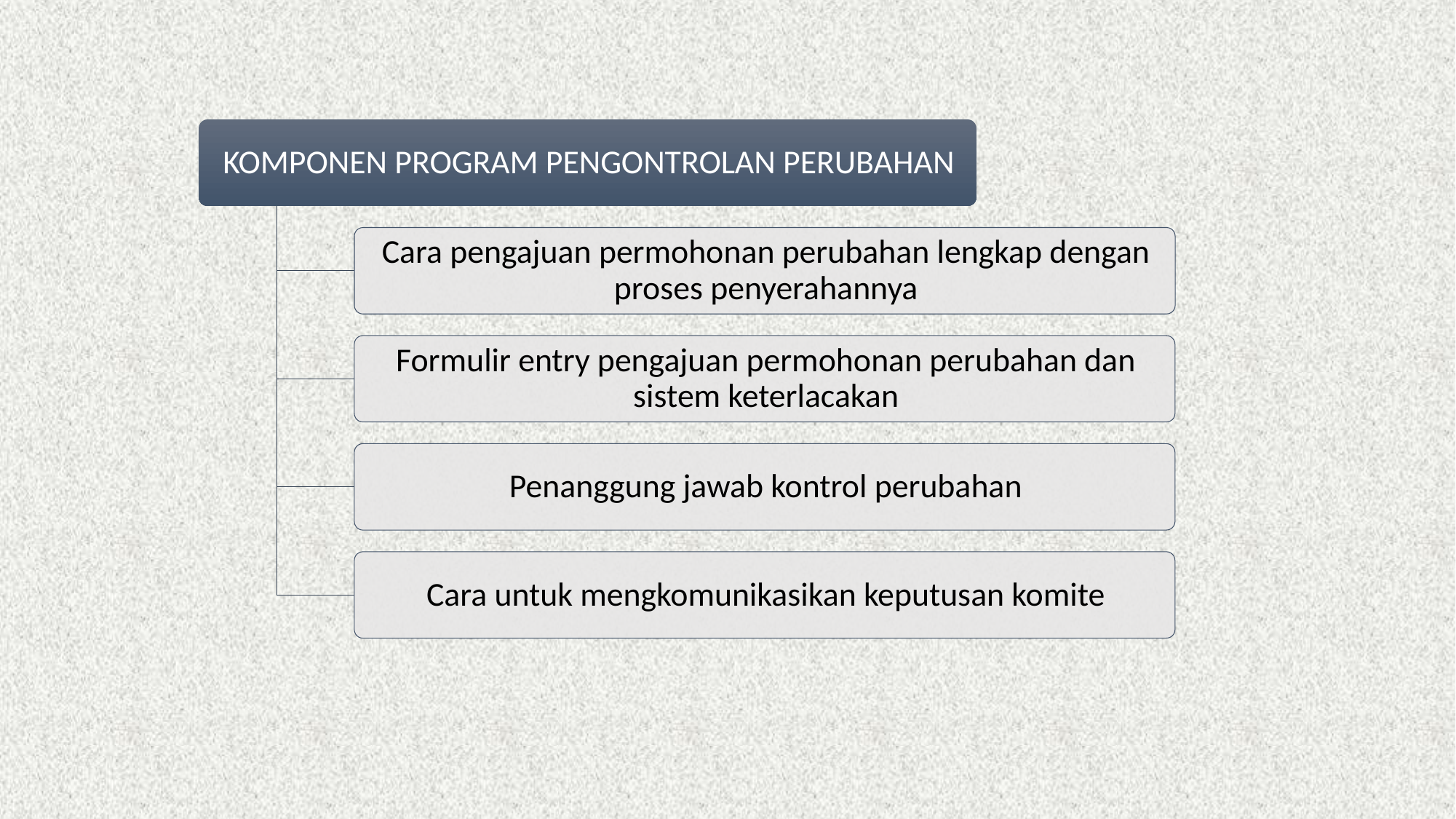

KOMPONEN PROGRAM PENGONTROLAN PERUBAHAN
Cara pengajuan permohonan perubahan lengkap dengan proses penyerahannya
Formulir entry pengajuan permohonan perubahan dan sistem keterlacakan
Penanggung jawab kontrol perubahan
Cara untuk mengkomunikasikan keputusan komite